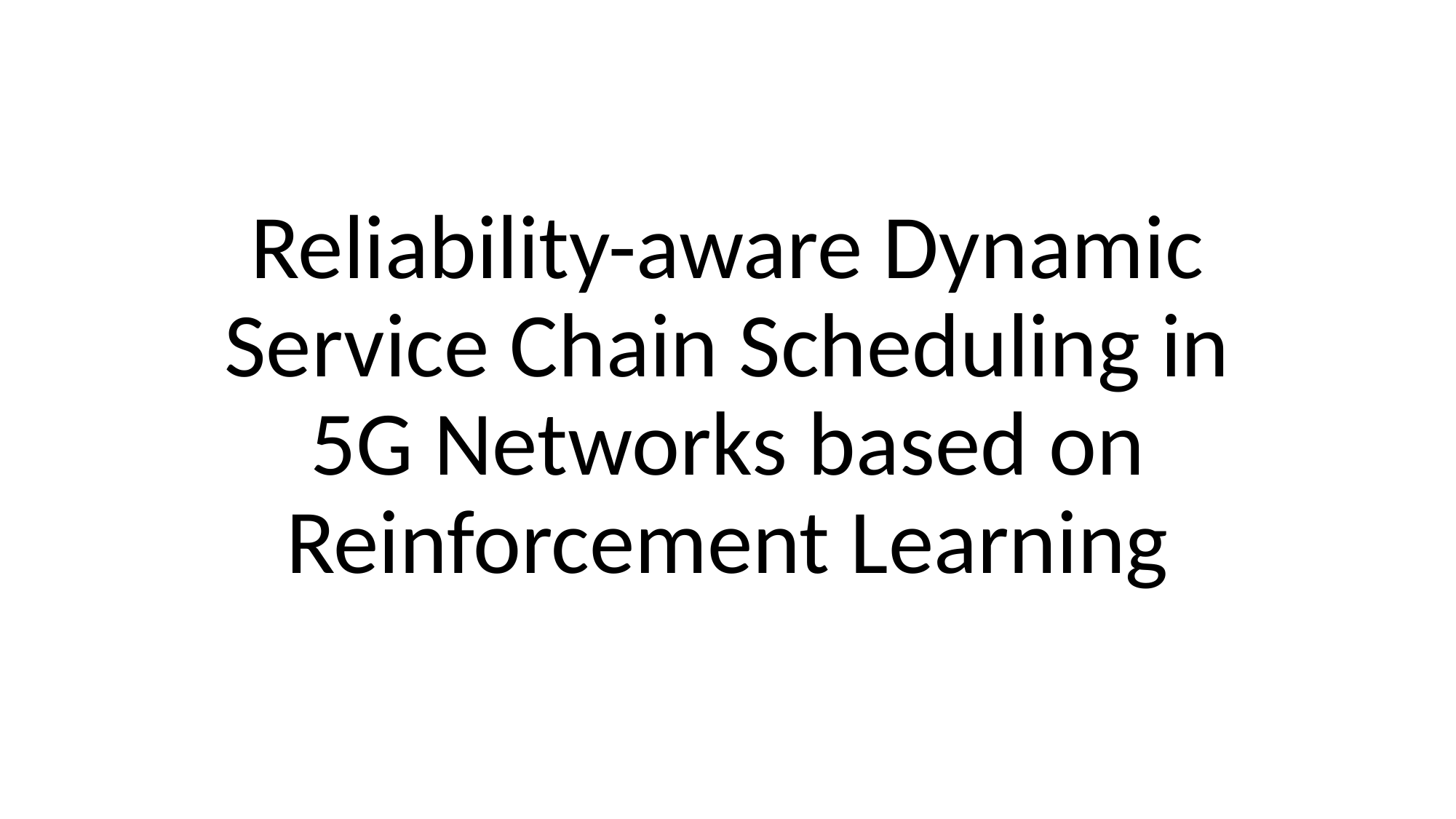

# Reliability-aware Dynamic Service Chain Scheduling in 5G Networks based on Reinforcement Learning